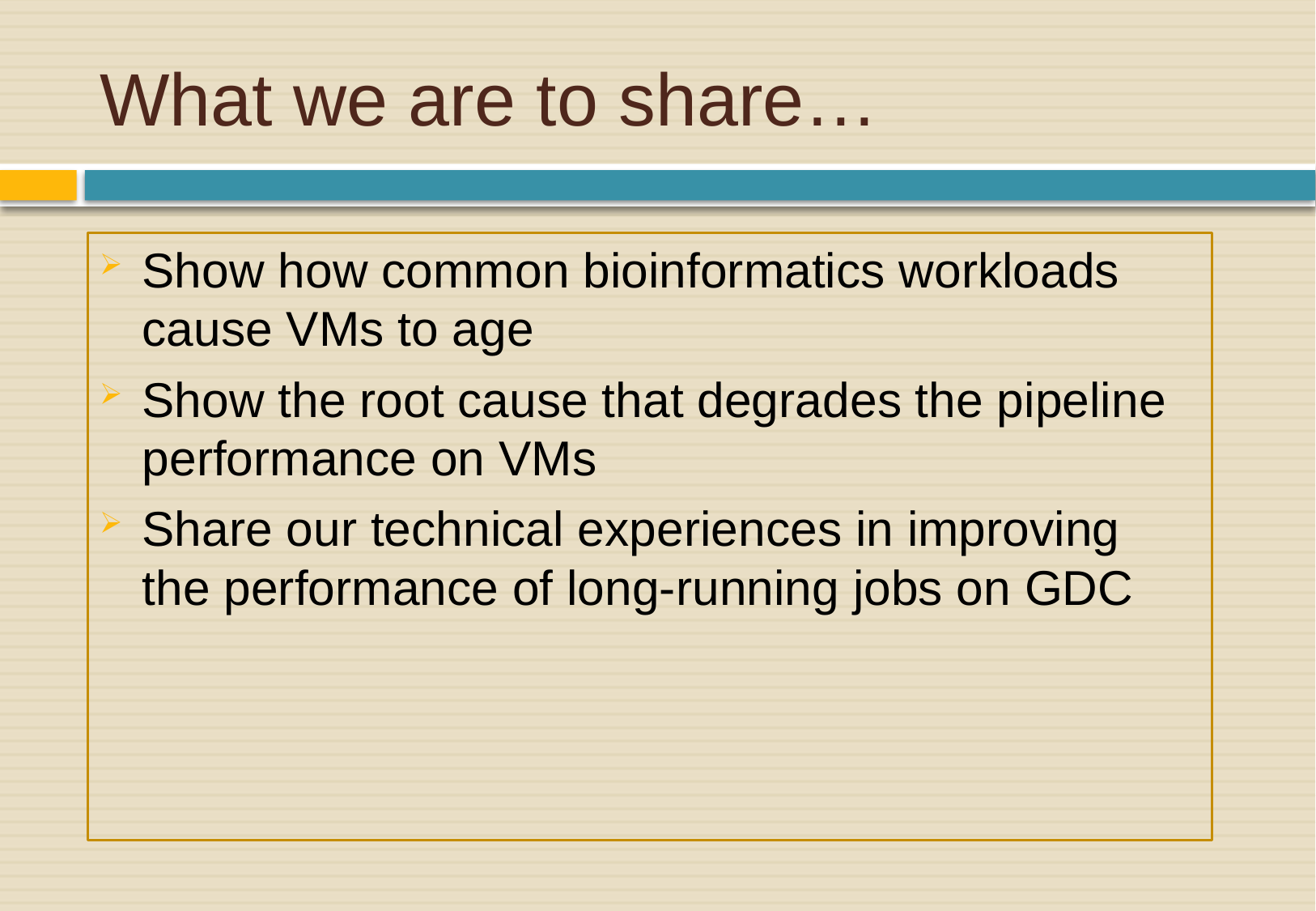

# What we are to share…
Show how common bioinformatics workloads cause VMs to age
Show the root cause that degrades the pipeline performance on VMs
Share our technical experiences in improving the performance of long-running jobs on GDC